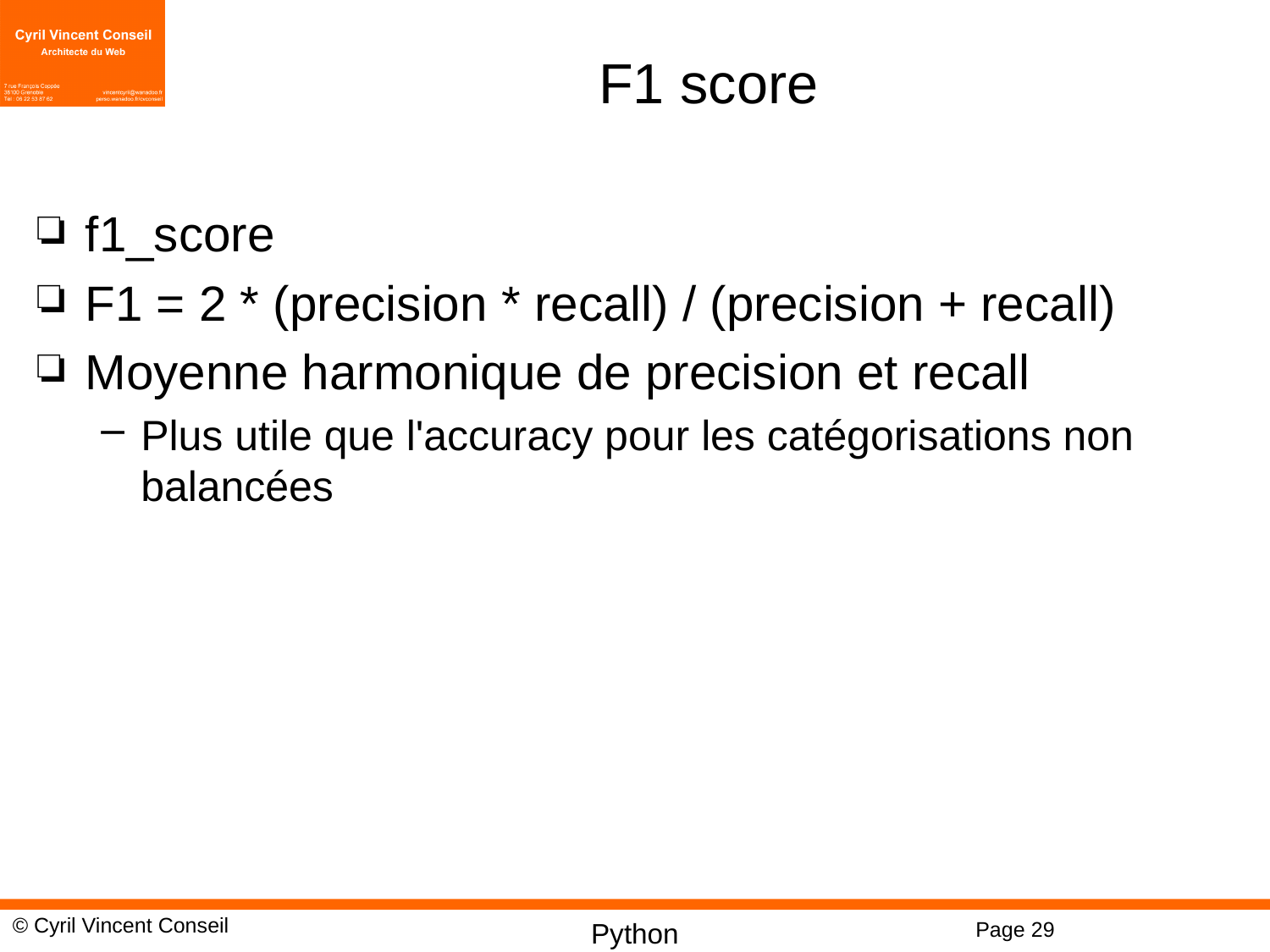

# F1 score
f1_score
F1 = 2 * (precision * recall) / (precision + recall)
Moyenne harmonique de precision et recall
Plus utile que l'accuracy pour les catégorisations non balancées